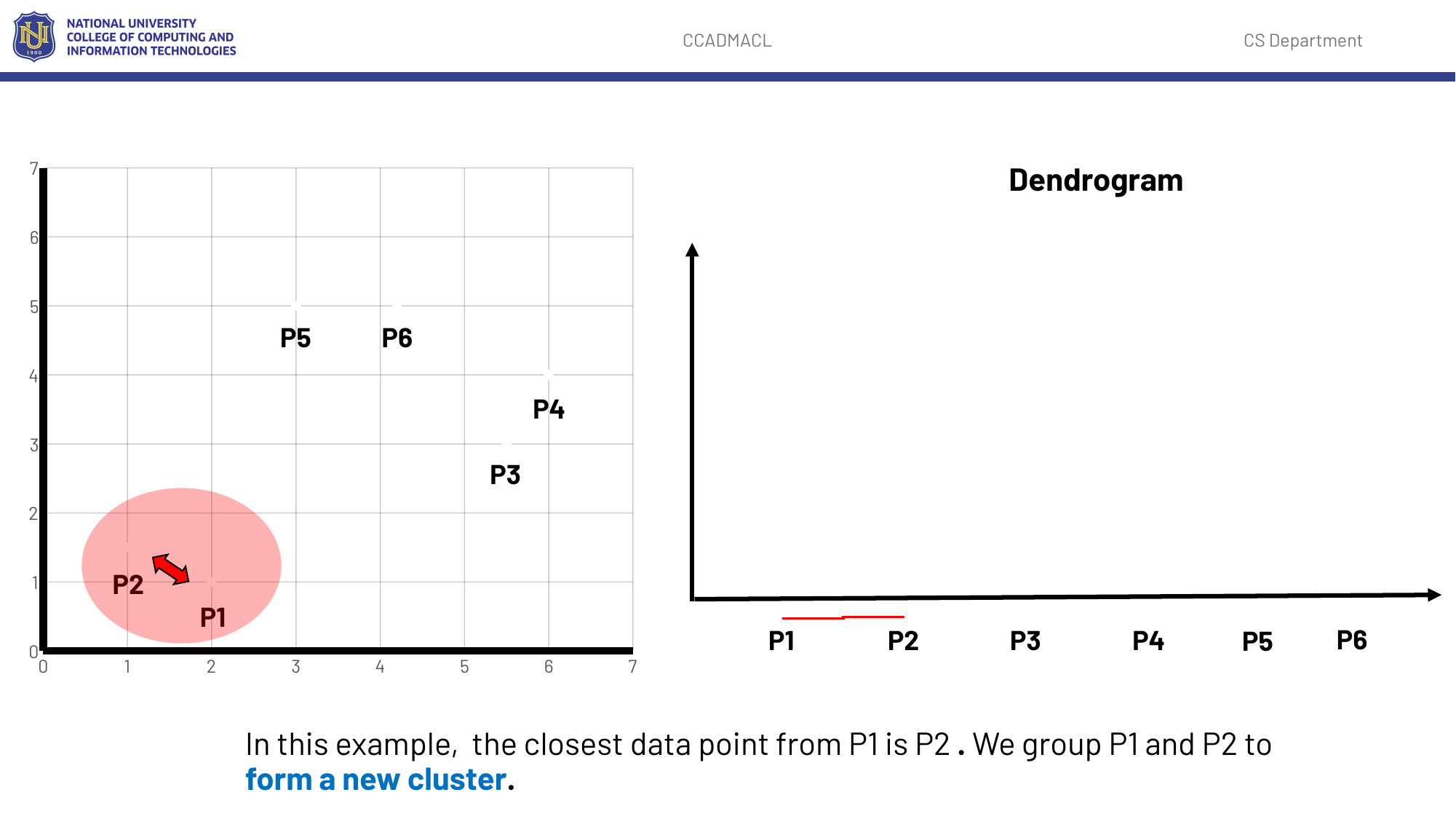

### Chart

| Category | Y-Values |
|---|---|
Dendrogram
P5
P6

P4
P3

P2
P1
P6
P1
P2
P3
P4
P5
In this example,  the closest data point from P1 is P2 . We group P1 and P2 to form a new cluster.